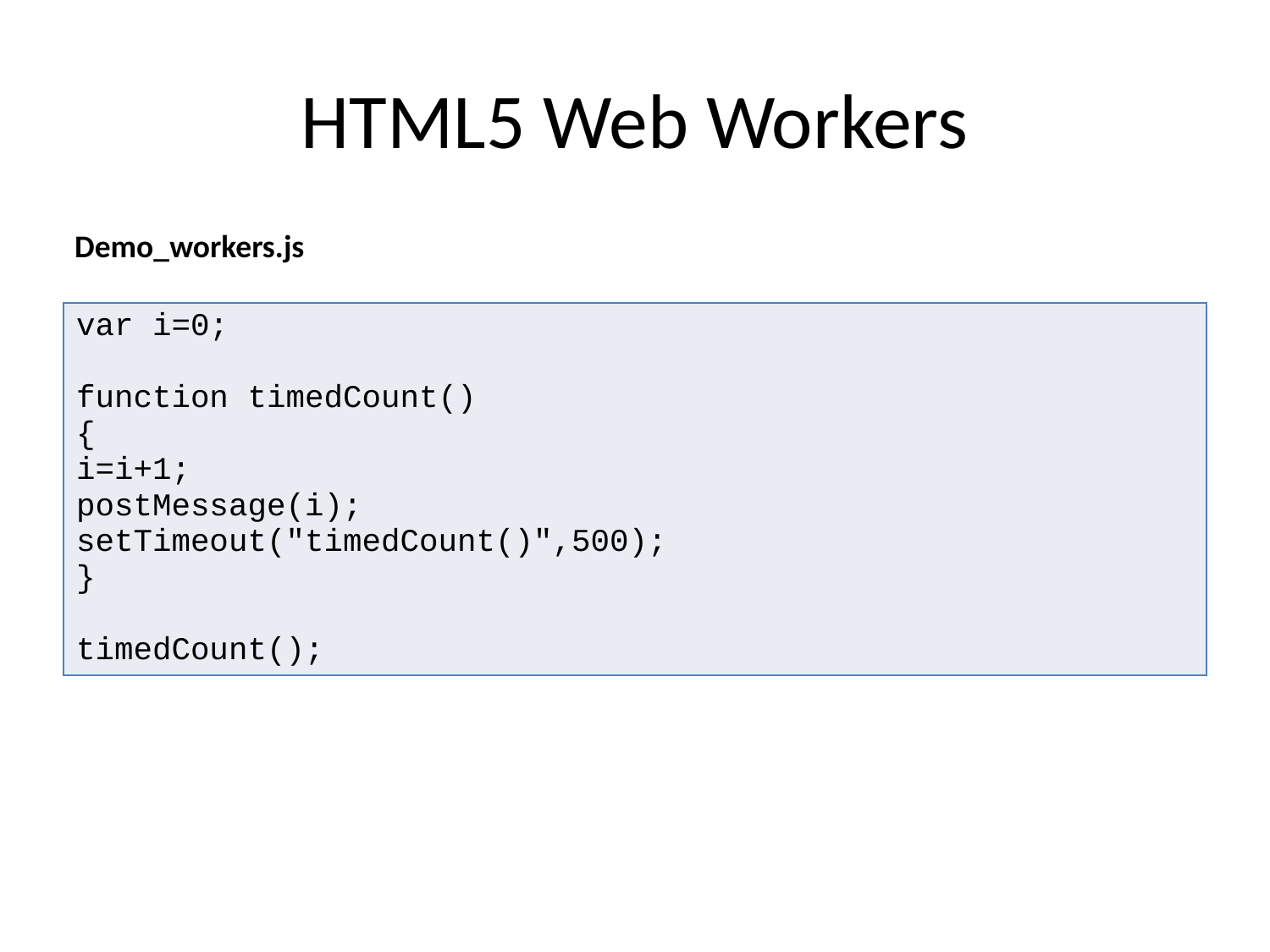

# HTML5 Web Workers
Demo_workers.js
| var i=0; function timedCount() { i=i+1; postMessage(i); setTimeout("timedCount()",500); } timedCount(); |
| --- |